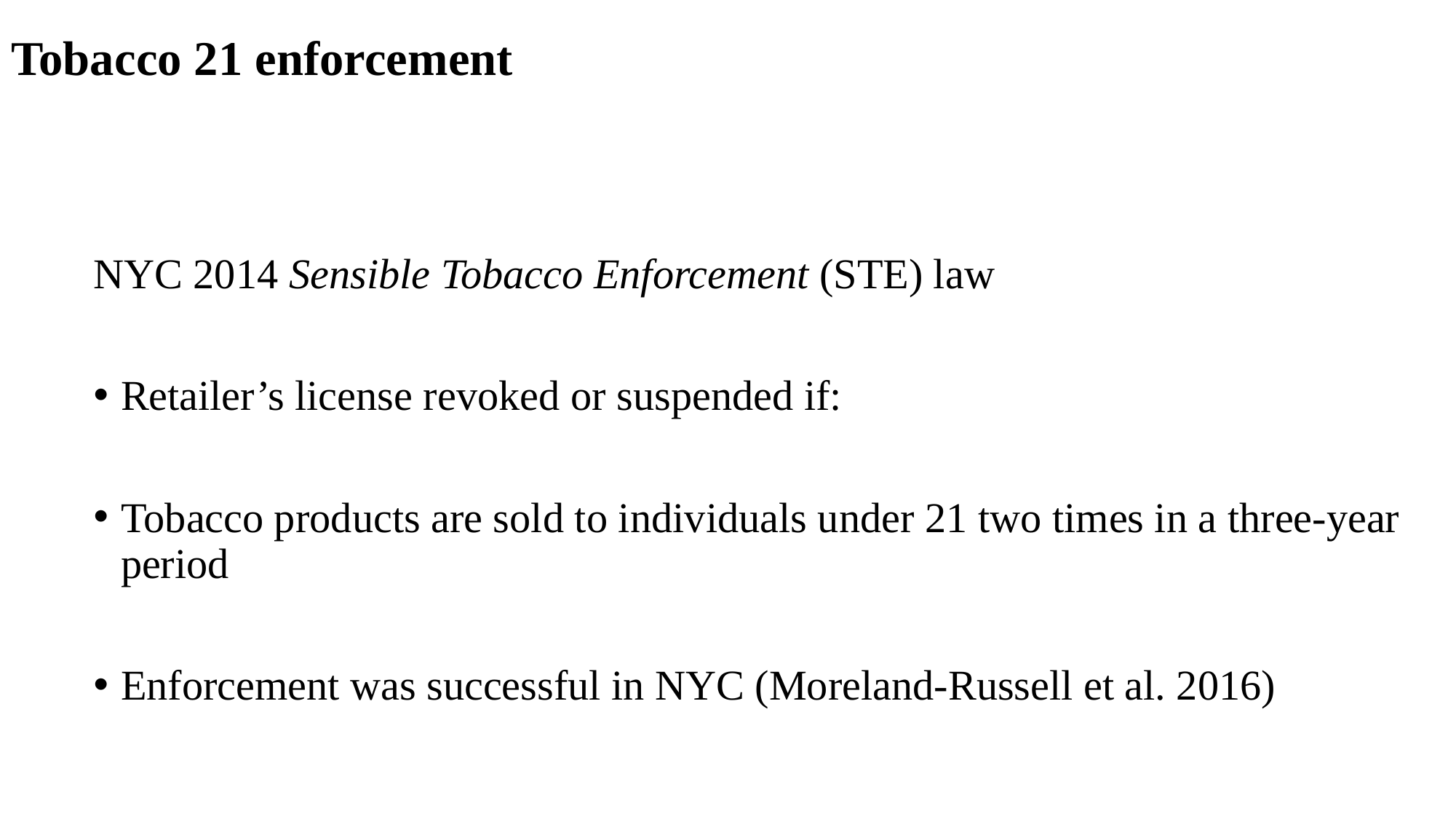

# Tobacco 21 enforcement

NYC 2014 Sensible Tobacco Enforcement (STE) law

Retailer’s license revoked or suspended if:

Tobacco products are sold to individuals under 21 two times in a three-year period

Enforcement was successful in NYC (Moreland-Russell et al. 2016)